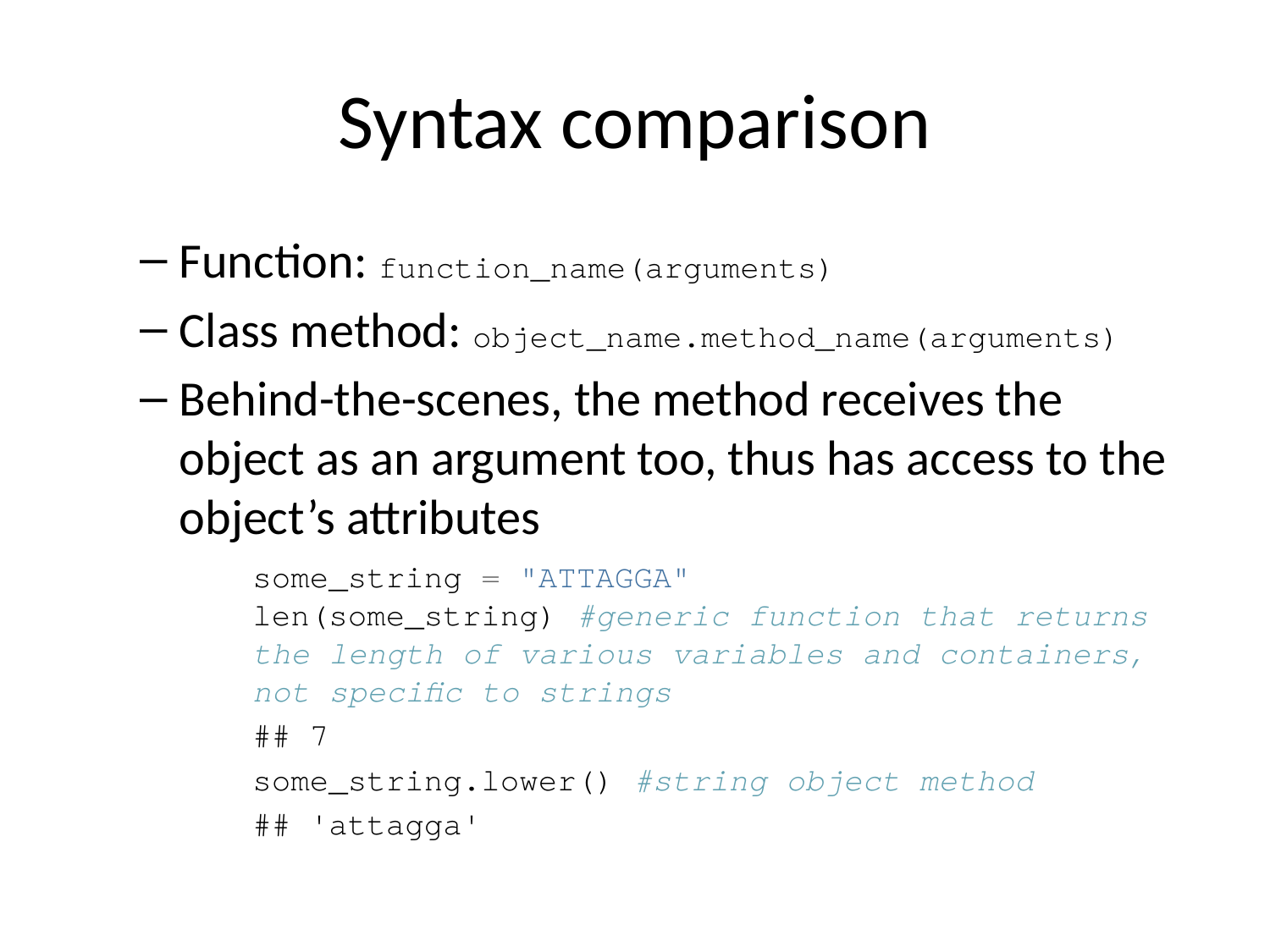

# Syntax comparison
Function: function_name(arguments)
Class method: object_name.method_name(arguments)
Behind-the-scenes, the method receives the object as an argument too, thus has access to the object’s attributes
some_string = "ATTAGGA"
len(some_string) #generic function that returns the length of various variables and containers, not specific to strings
## 7
some_string.lower() #string object method
## 'attagga'